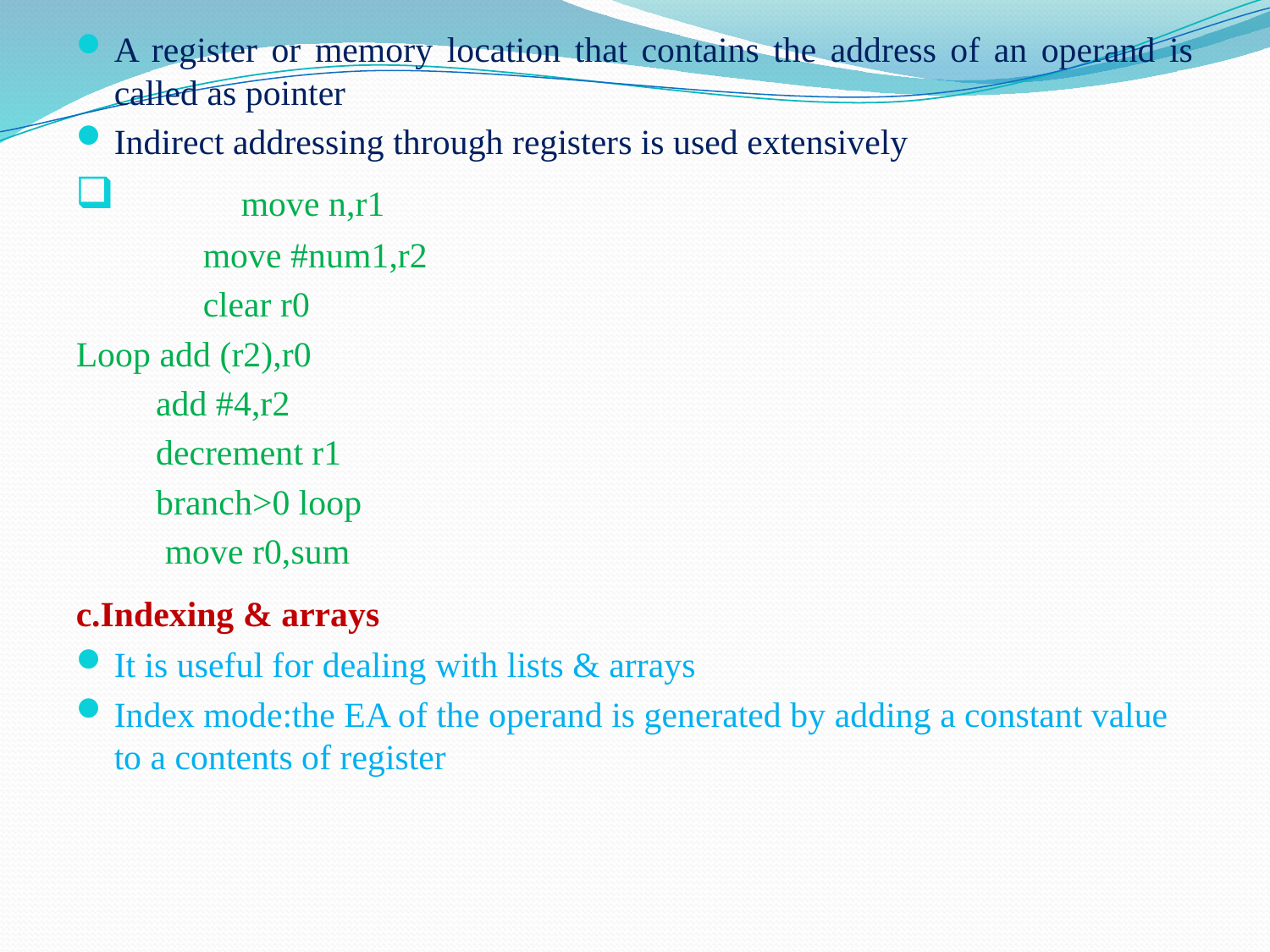

A register or memory location that contains the address of an operand is called as pointer
Indirect addressing through registers is used extensively
 	move n,r1
    	move #num1,r2
    	clear r0
Loop add (r2),r0
         add #4,r2
         decrement r1
         branch>0 loop
          move r0,sum
c.Indexing & arrays
It is useful for dealing with lists & arrays
Index mode:the EA of the operand is generated by adding a constant value to a contents of register
#